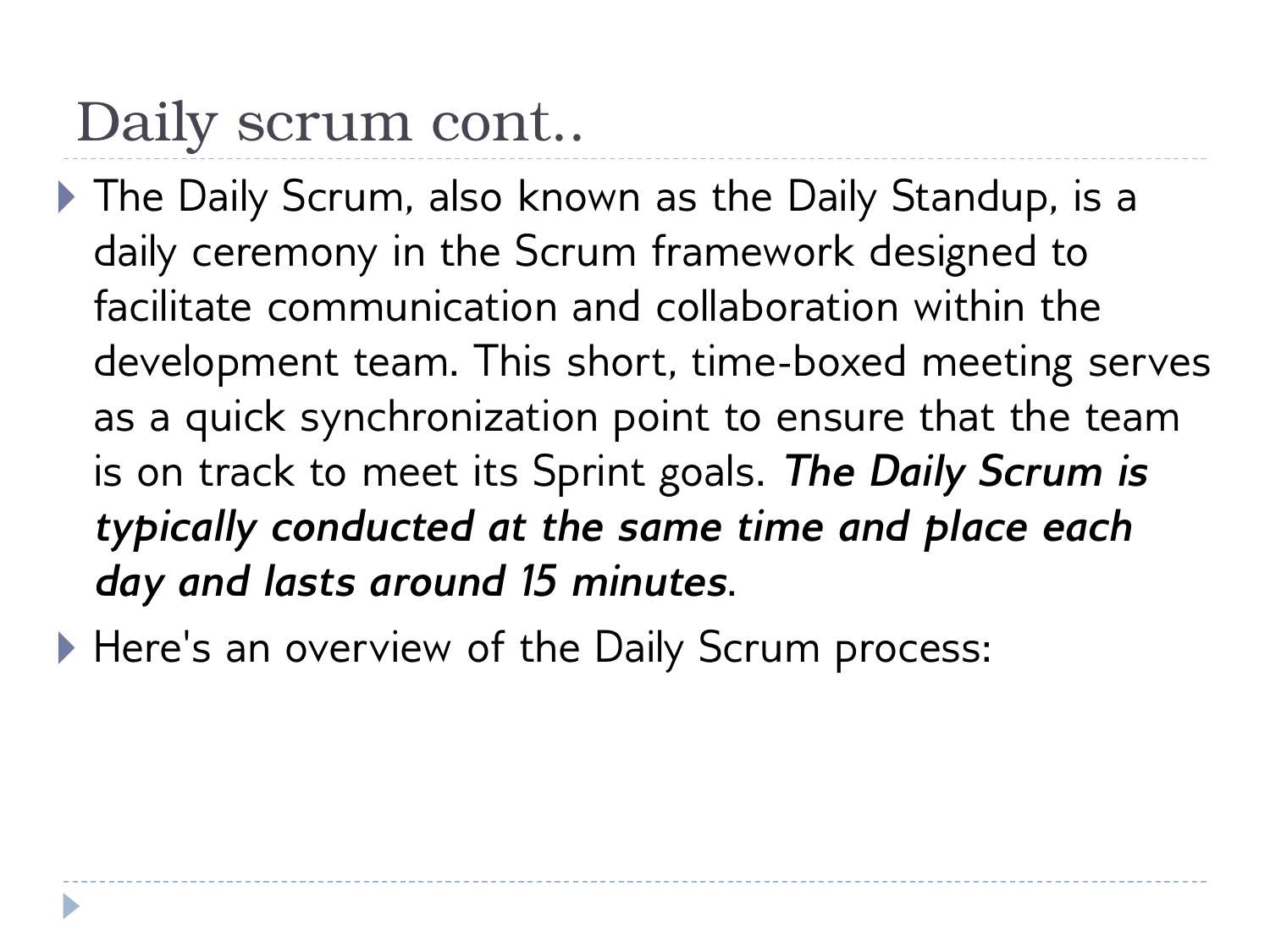

# Daily scrum cont..
The Daily Scrum, also known as the Daily Standup, is a daily ceremony in the Scrum framework designed to facilitate communication and collaboration within the development team. This short, time-boxed meeting serves as a quick synchronization point to ensure that the team is on track to meet its Sprint goals. The Daily Scrum is typically conducted at the same time and place each day and lasts around 15 minutes.
Here's an overview of the Daily Scrum process: